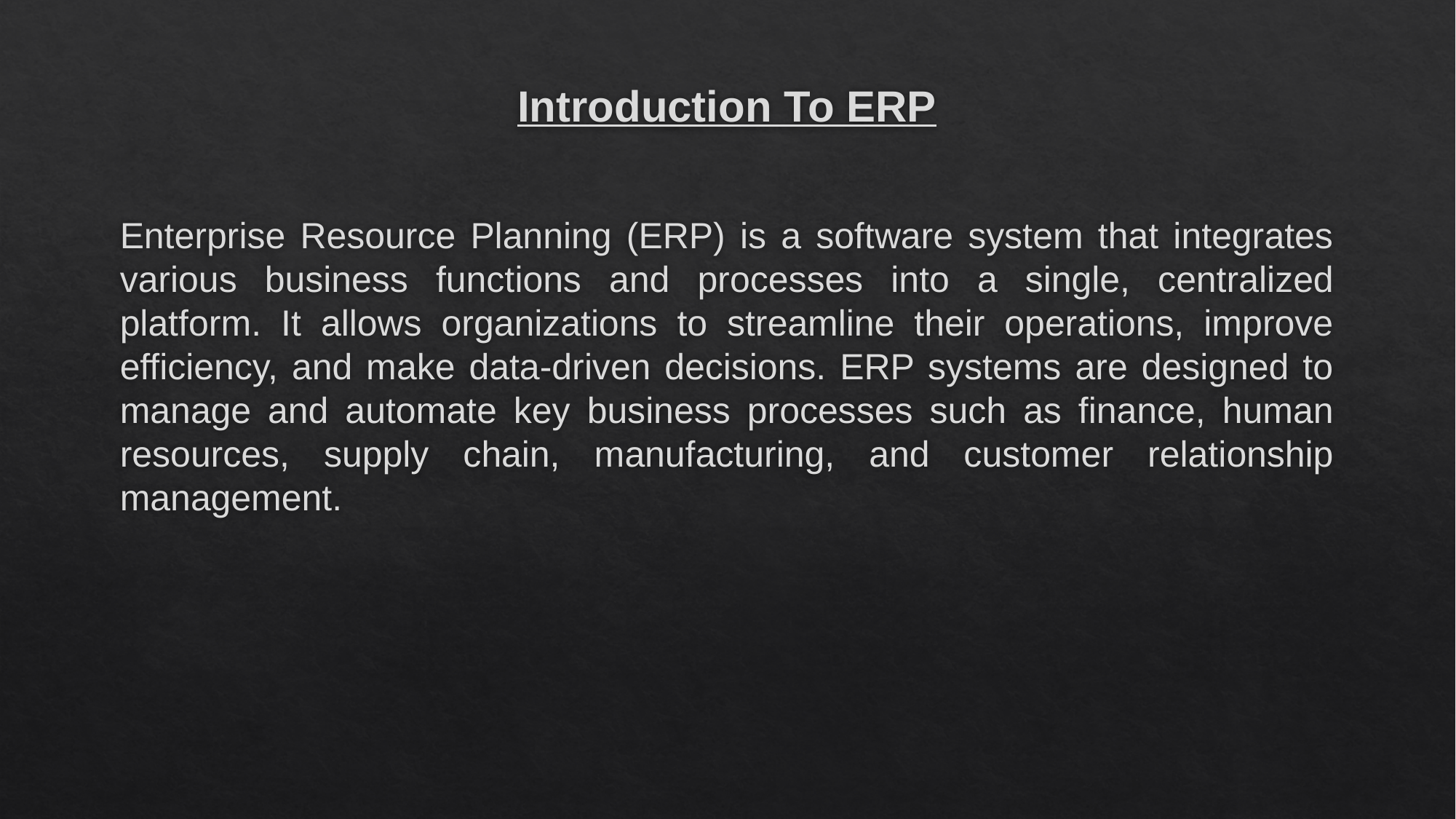

# Introduction To ERP
Enterprise Resource Planning (ERP) is a software system that integrates various business functions and processes into a single, centralized platform. It allows organizations to streamline their operations, improve efficiency, and make data-driven decisions. ERP systems are designed to manage and automate key business processes such as finance, human resources, supply chain, manufacturing, and customer relationship management.